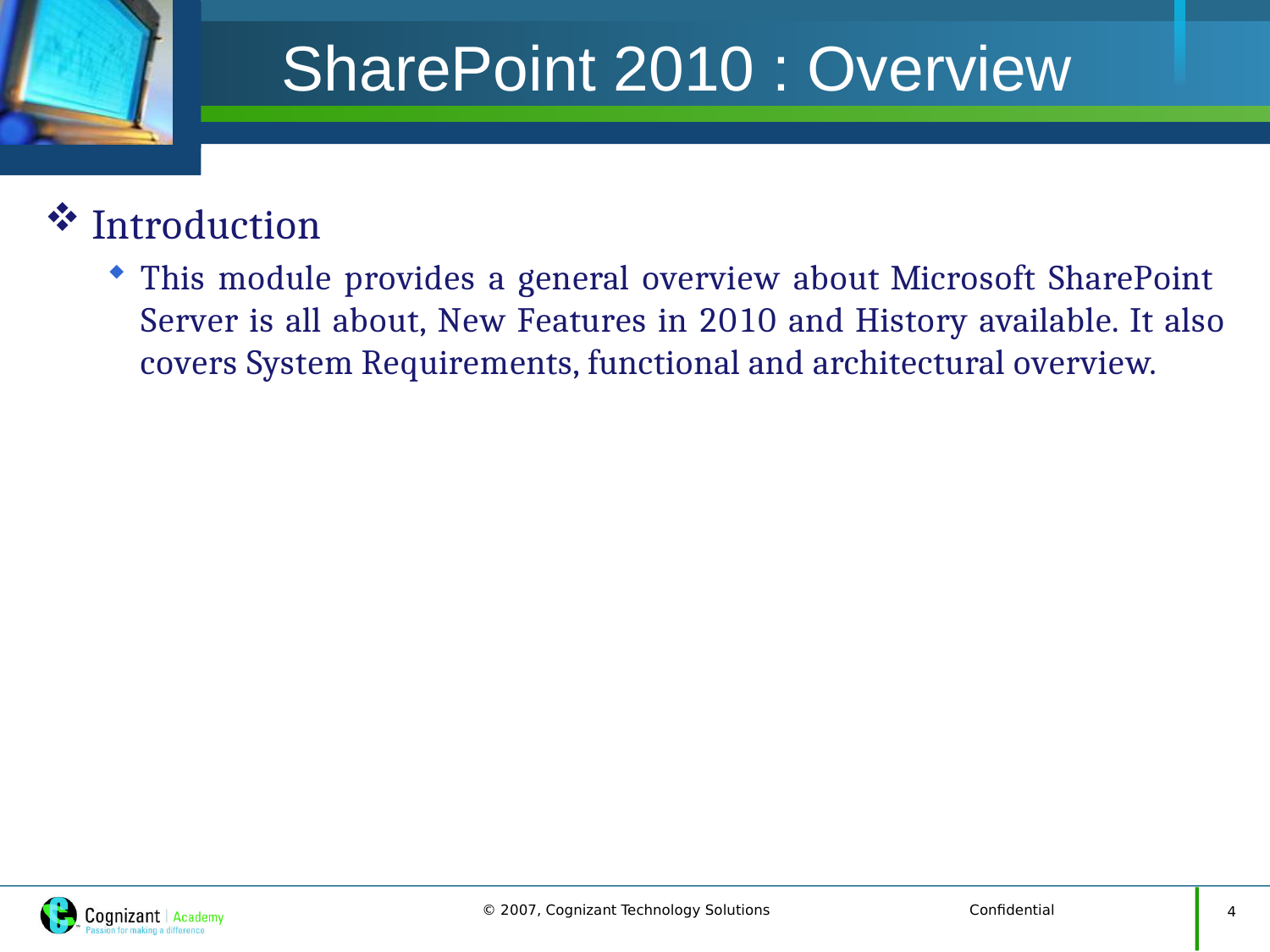

# SharePoint 2010 : Overview
Introduction
This module provides a general overview about Microsoft SharePoint  Server is all about, New Features in 2010 and History available. It also covers System Requirements, functional and architectural overview.

4